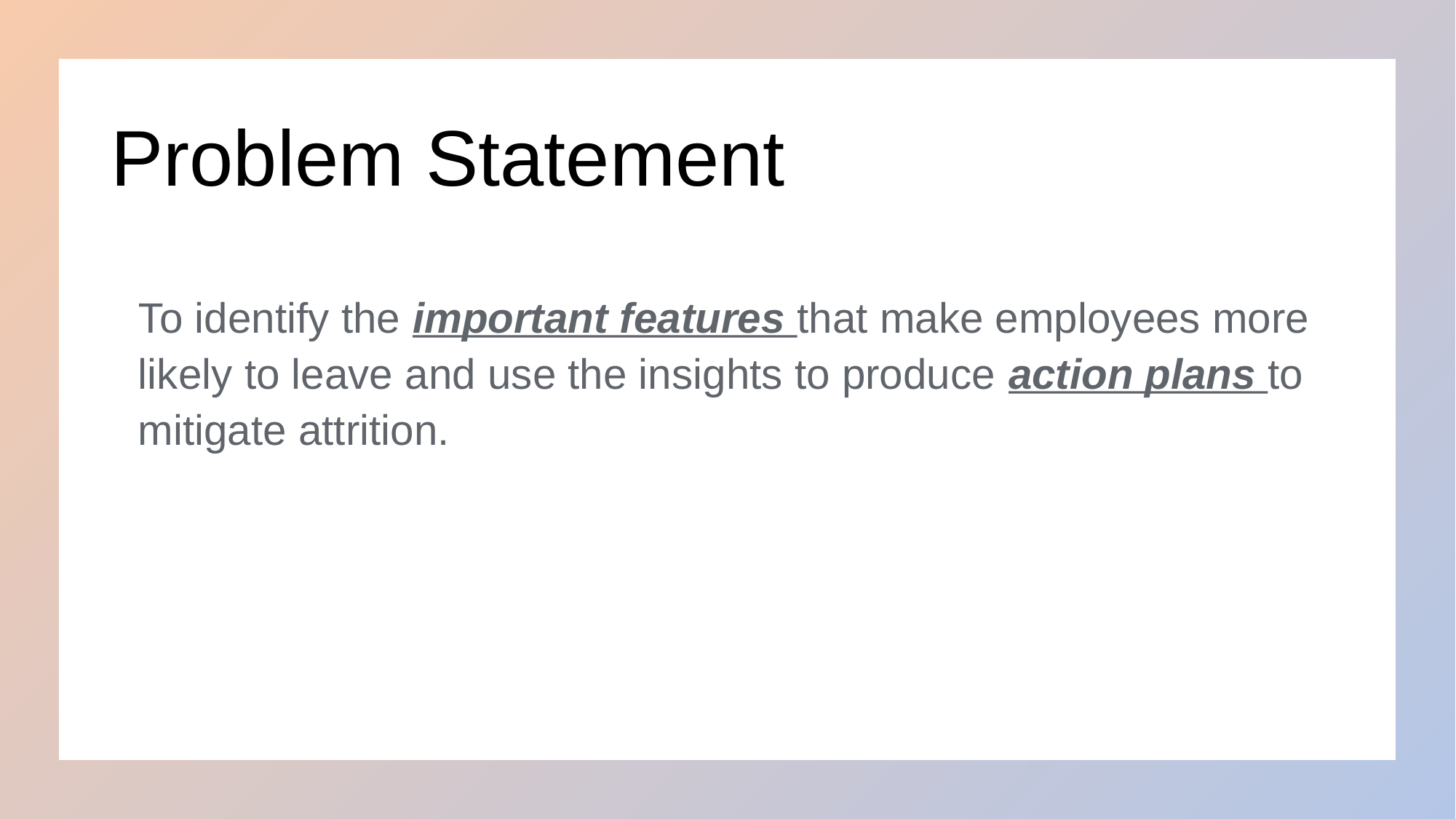

# Problem Statement
To identify the important features that make employees more likely to leave and use the insights to produce action plans to mitigate attrition.